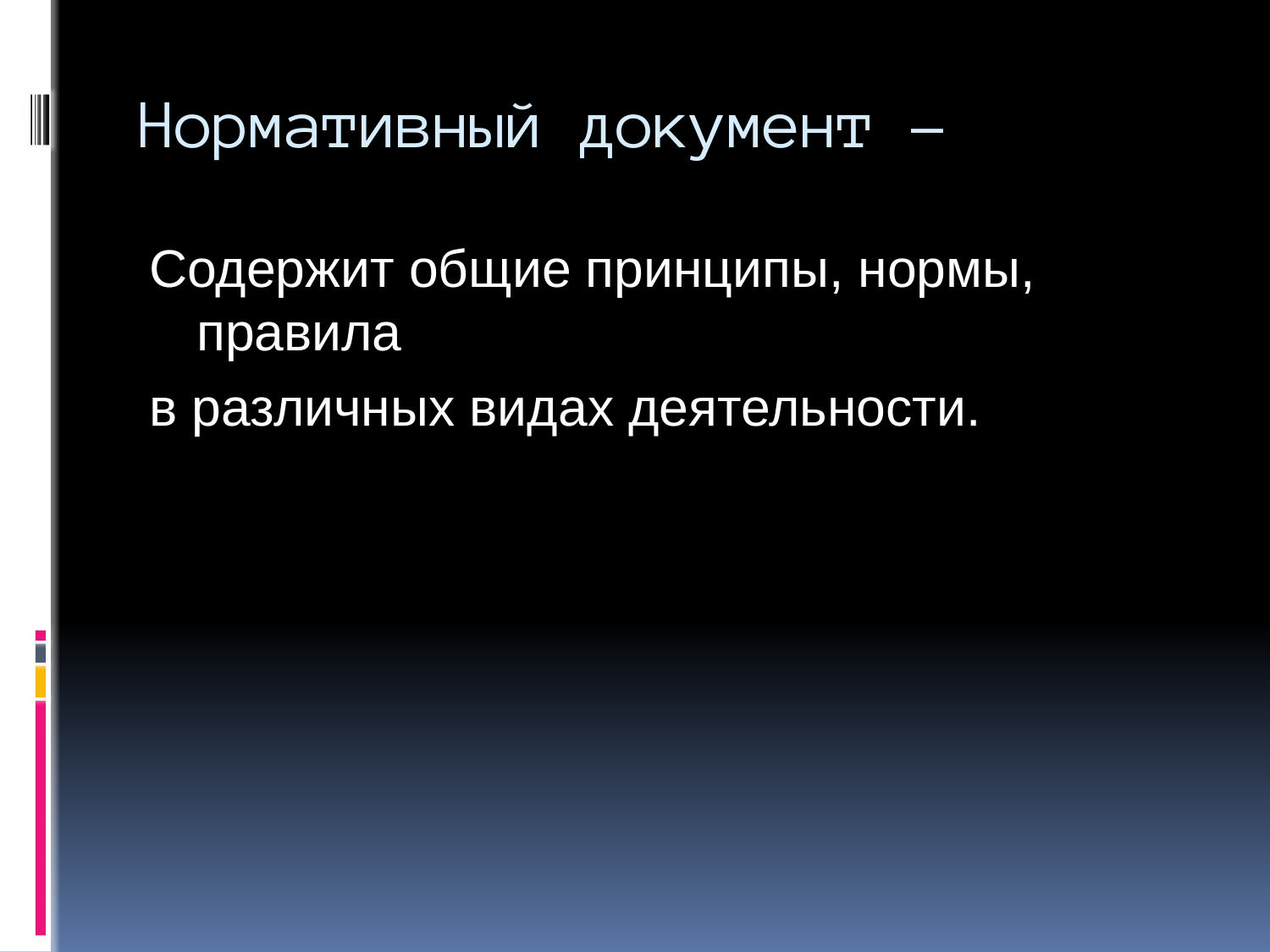

# Нормативный документ -
Содержит общие принципы, нормы, правила
в различных видах деятельности.